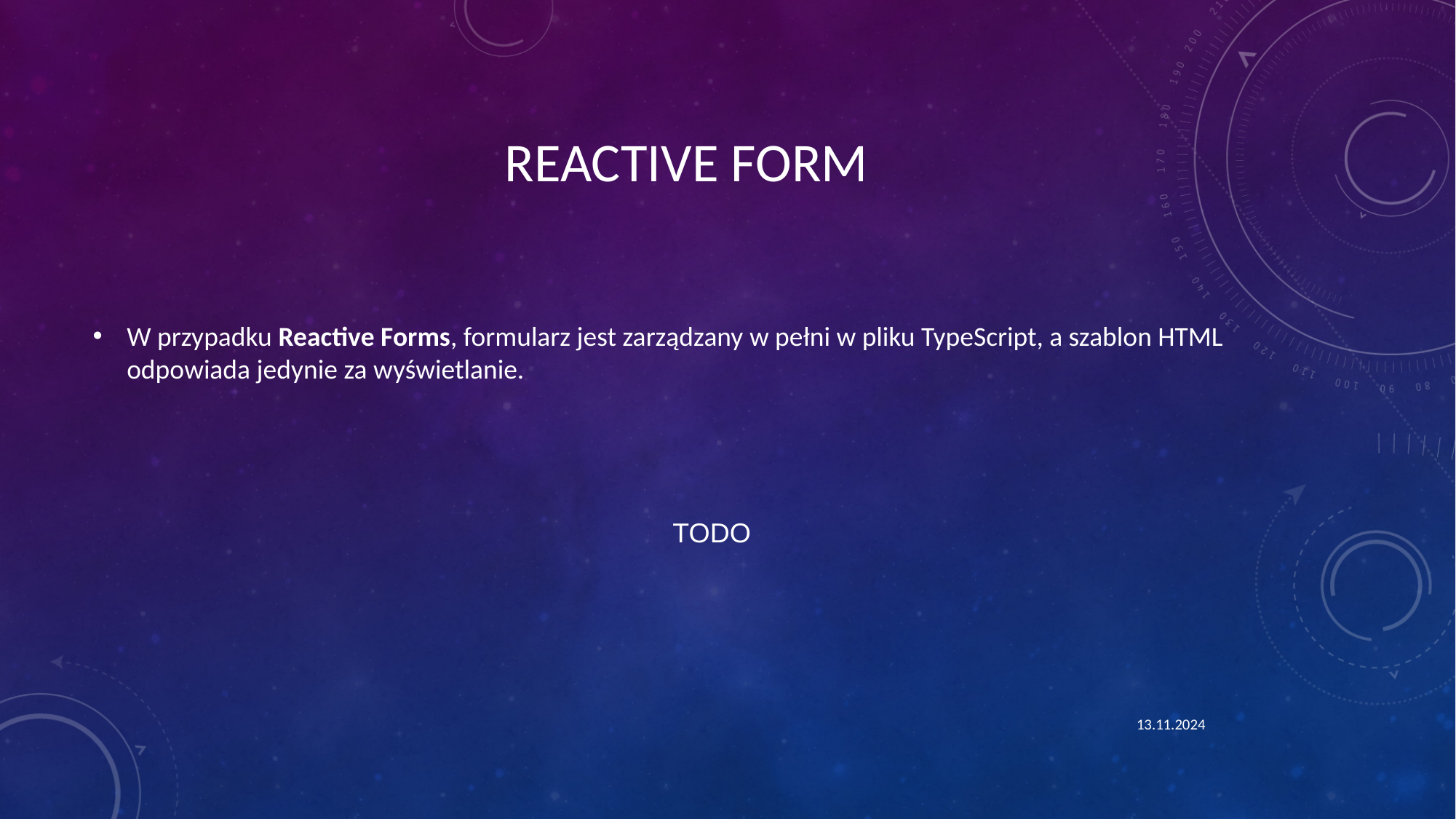

# REACTIVE FORM
W przypadku Reactive Forms, formularz jest zarządzany w pełni w pliku TypeScript, a szablon HTML odpowiada jedynie za wyświetlanie.
					TODO

13.11.2024